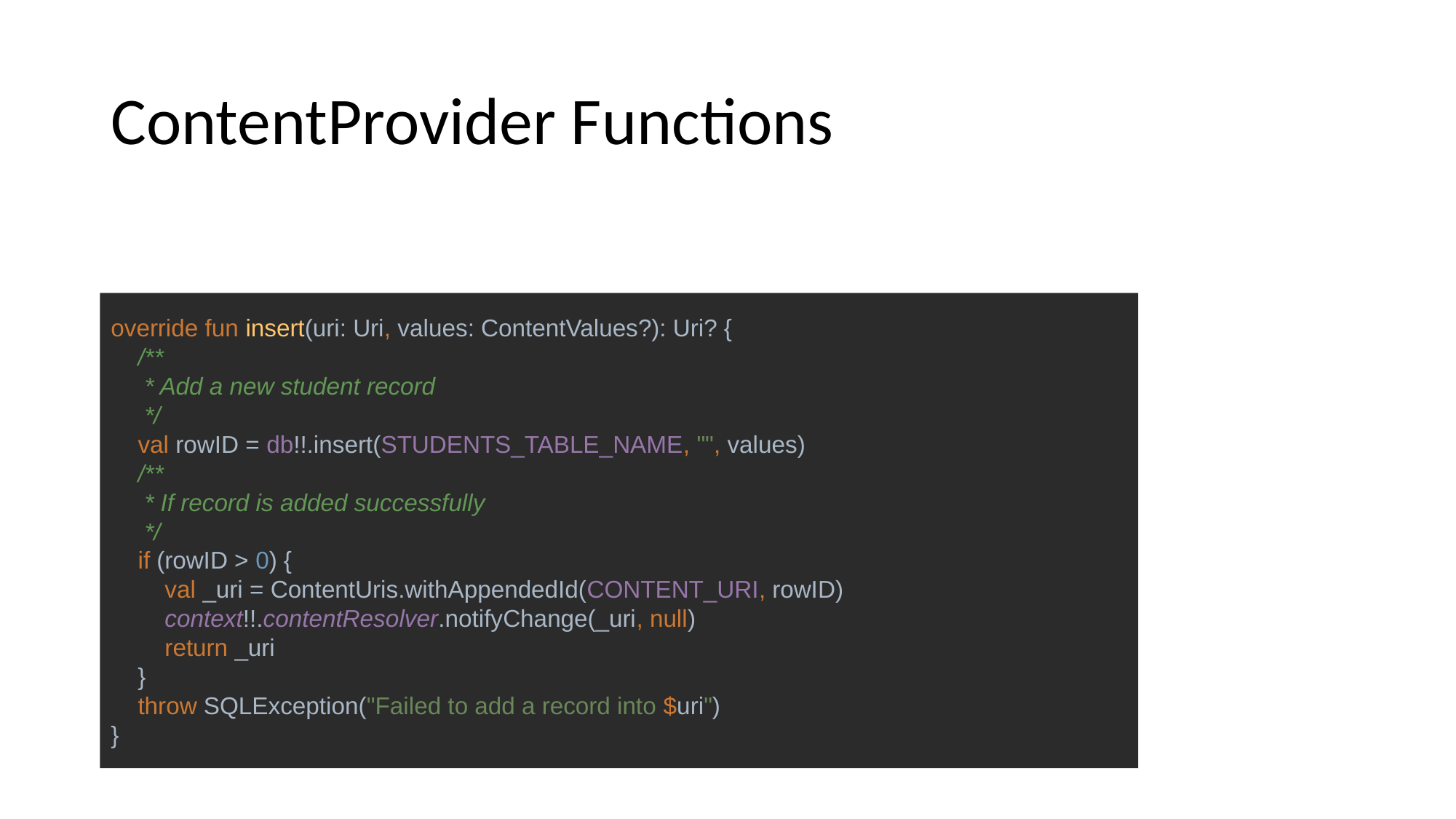

# ContentProvider Functions
override fun insert(uri: Uri, values: ContentValues?): Uri? {
    /**
     * Add a new student record
     */
    val rowID = db!!.insert(STUDENTS_TABLE_NAME, "", values)
    /**
     * If record is added successfully
     */
    if (rowID > 0) {
        val _uri = ContentUris.withAppendedId(CONTENT_URI, rowID)
        context!!.contentResolver.notifyChange(_uri, null)
        return _uri
    }
    throw SQLException("Failed to add a record into $uri")
}